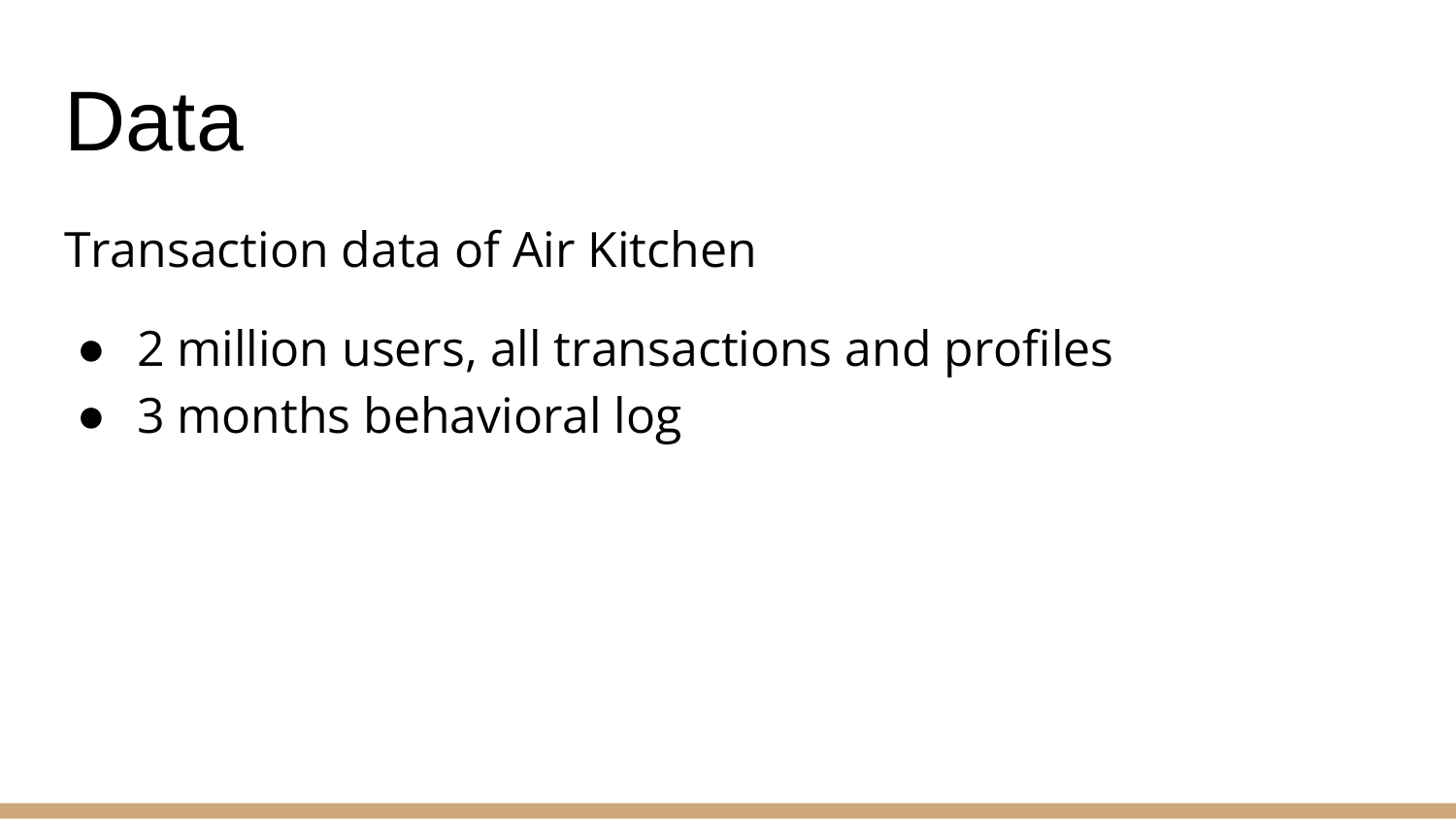

# Data
Transaction data of Air Kitchen
2 million users, all transactions and profiles
3 months behavioral log